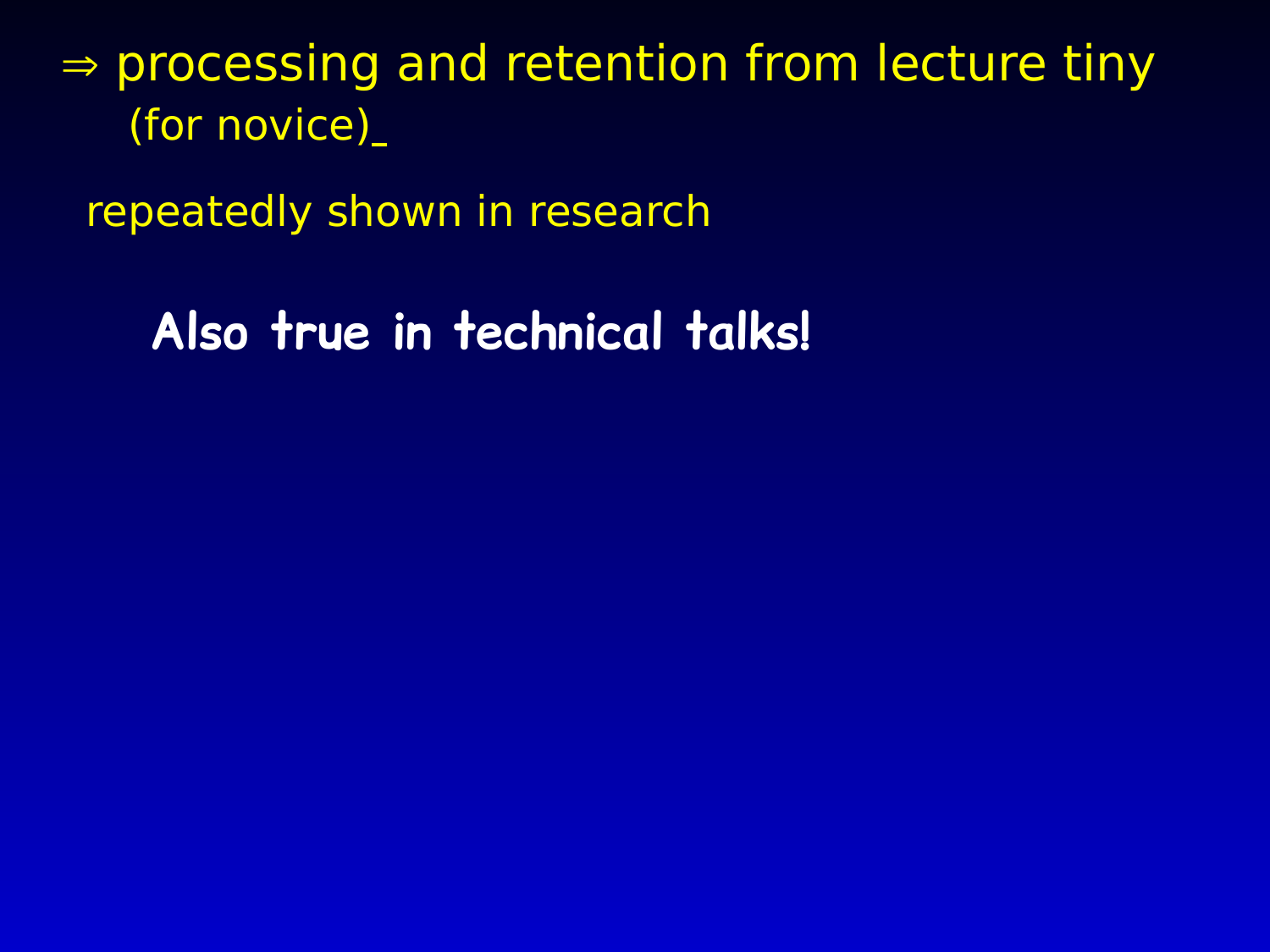

⇒ processing and retention from lecture tiny
     (for novice)
repeatedly shown in research
Also true in technical talks!